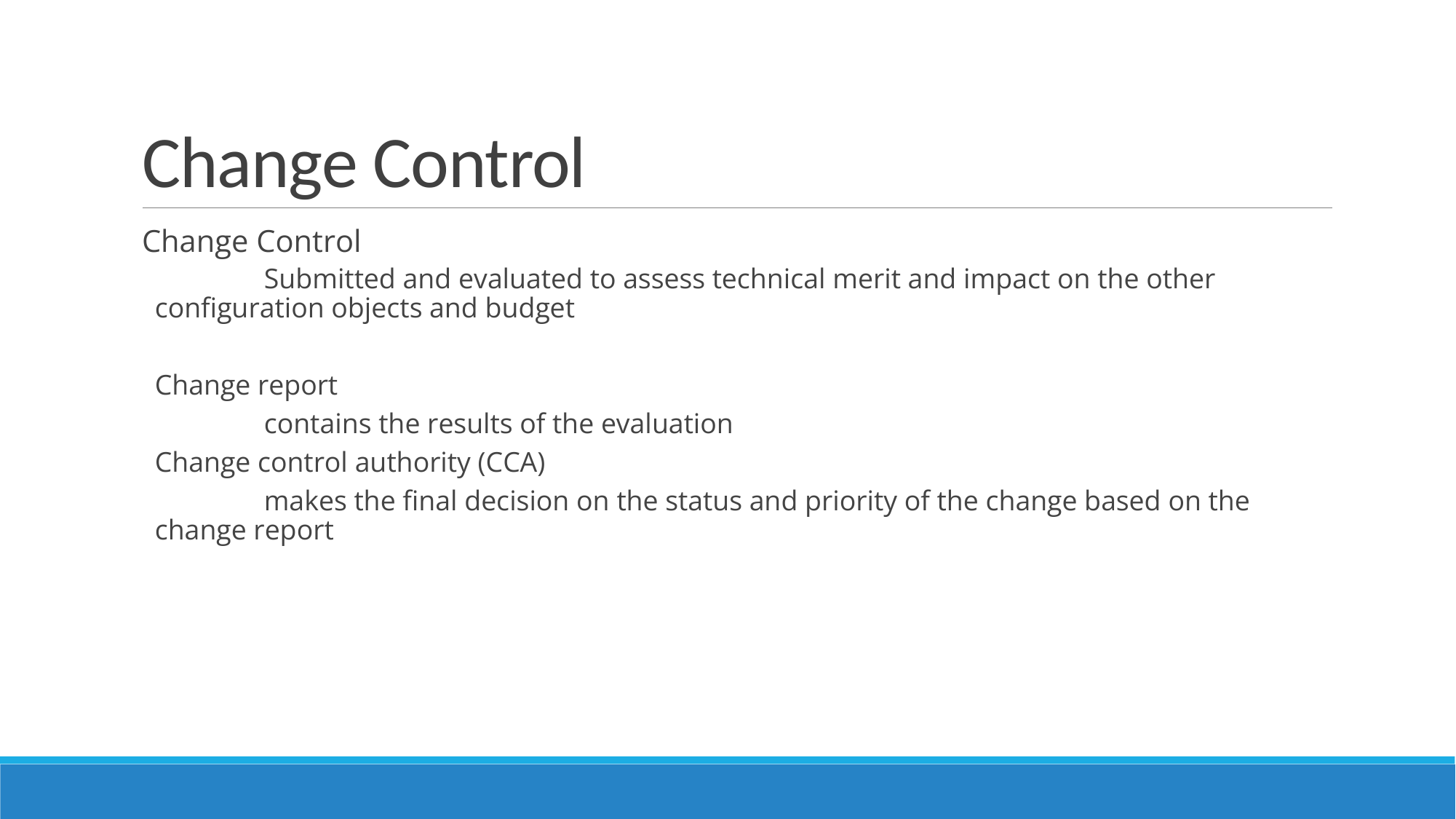

# Change Control
Change Control
	Submitted and evaluated to assess technical merit and impact on the other configuration objects and budget

Change report
	contains the results of the evaluation
Change control authority (CCA)
	makes the final decision on the status and priority of the change based on the change report